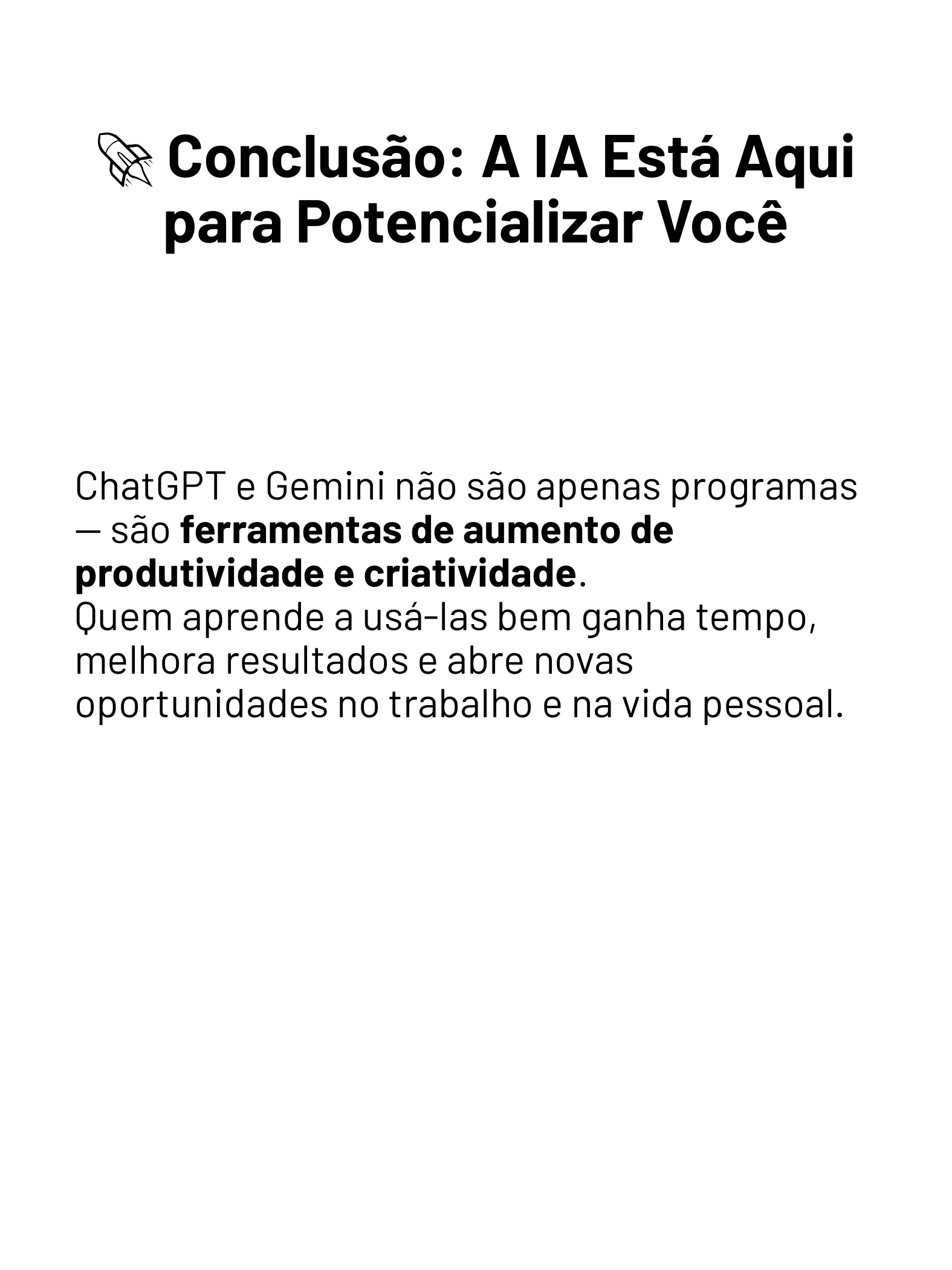

# 🚀 Conclusão: A IA Está Aqui para Potencializar Você
ChatGPT e Gemini não são apenas programas — são ferramentas de aumento de produtividade e criatividade.
Quem aprende a usá-las bem ganha tempo, melhora resultados e abre novas oportunidades no trabalho e na vida pessoal.